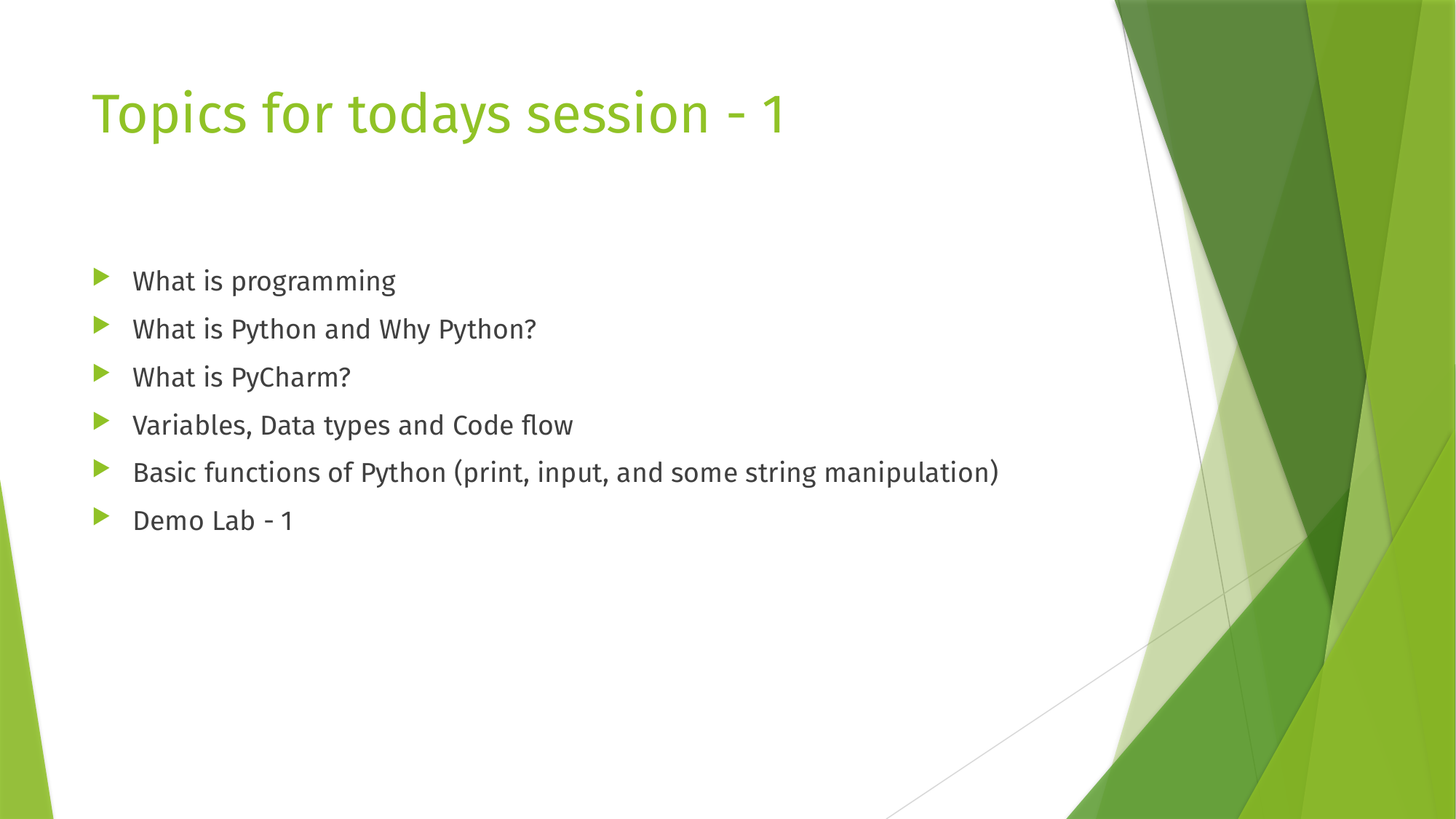

# Topics for todays session - 1
What is programming
What is Python and Why Python?
What is PyCharm?
Variables, Data types and Code flow
Basic functions of Python (print, input, and some string manipulation)
Demo Lab - 1